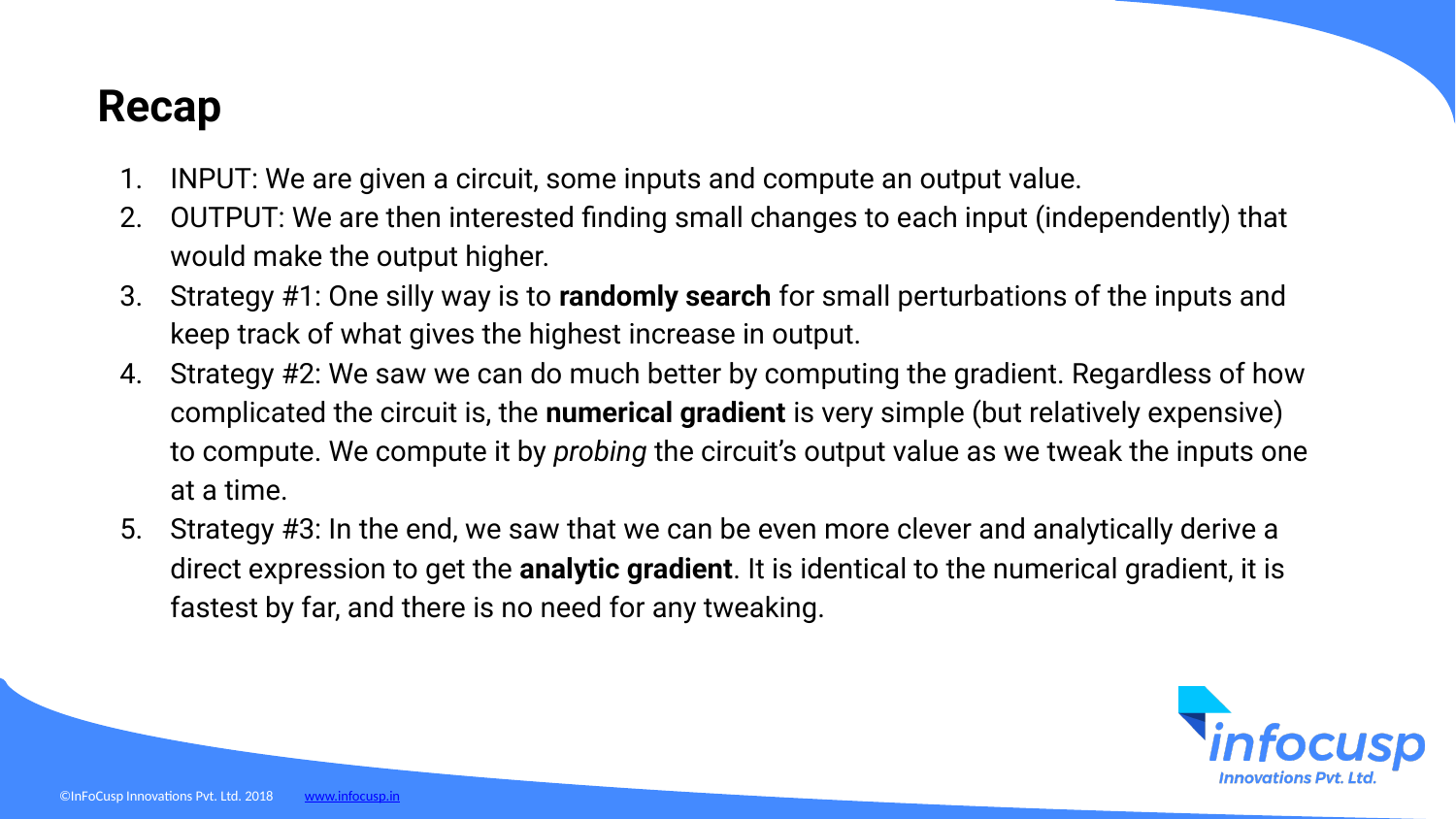

Recap
INPUT: We are given a circuit, some inputs and compute an output value.
OUTPUT: We are then interested finding small changes to each input (independently) that would make the output higher.
Strategy #1: One silly way is to randomly search for small perturbations of the inputs and keep track of what gives the highest increase in output.
Strategy #2: We saw we can do much better by computing the gradient. Regardless of how complicated the circuit is, the numerical gradient is very simple (but relatively expensive) to compute. We compute it by probing the circuit’s output value as we tweak the inputs one at a time.
Strategy #3: In the end, we saw that we can be even more clever and analytically derive a direct expression to get the analytic gradient. It is identical to the numerical gradient, it is fastest by far, and there is no need for any tweaking.